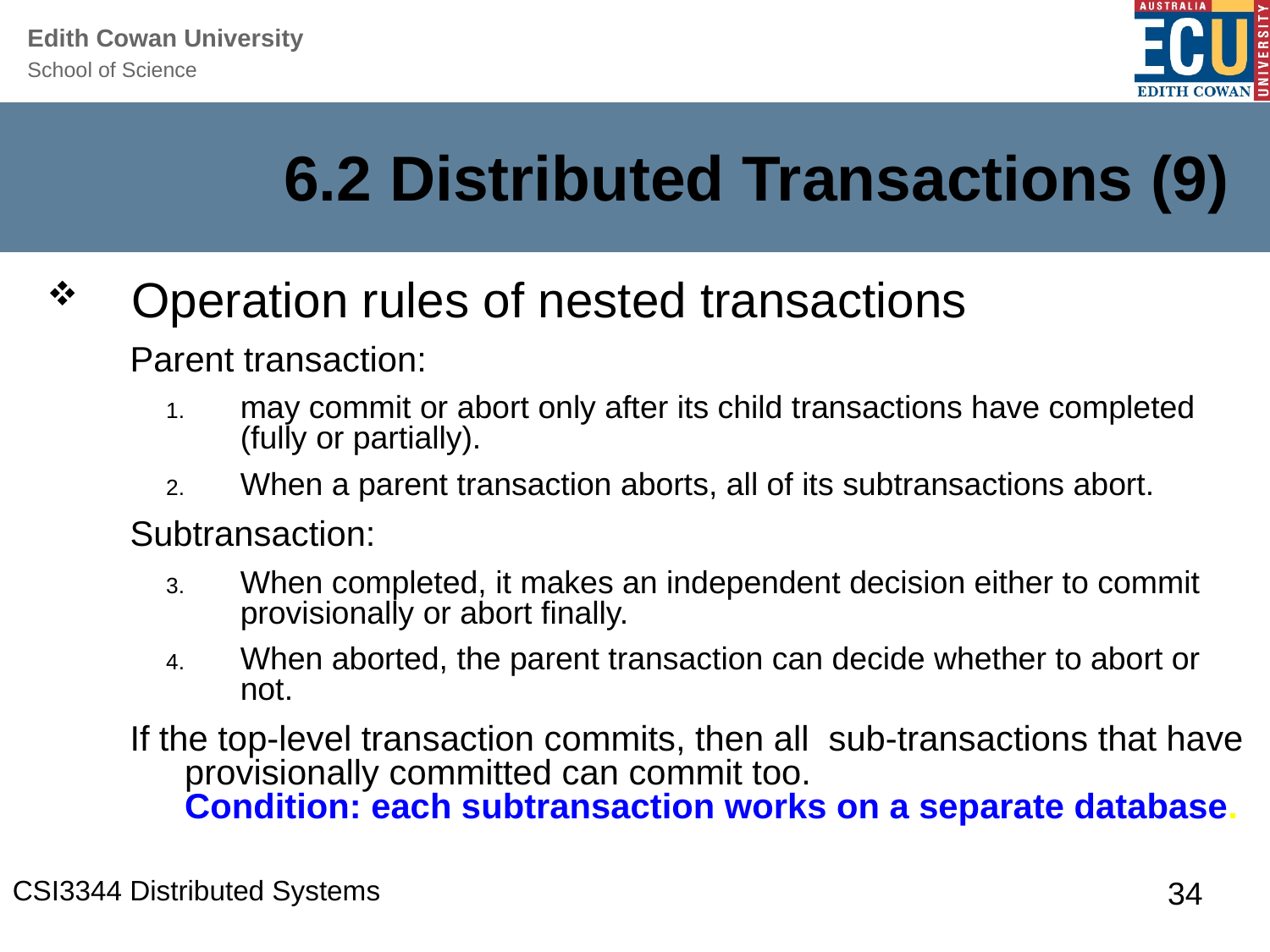

# 6.2 Distributed Transactions (9)
Operation rules of nested transactions
  Parent transaction:
may commit or abort only after its child transactions have completed (fully or partially).
When a parent transaction aborts, all of its subtransactions abort.
  Subtransaction:
When completed, it makes an independent decision either to commit provisionally or abort finally.
When aborted, the parent transaction can decide whether to abort or not.
  If the top-level transaction commits, then all  sub-transactions that have provisionally committed can commit too.
Condition: each subtransaction works on a separate database.
CSI3344 Distributed Systems
34